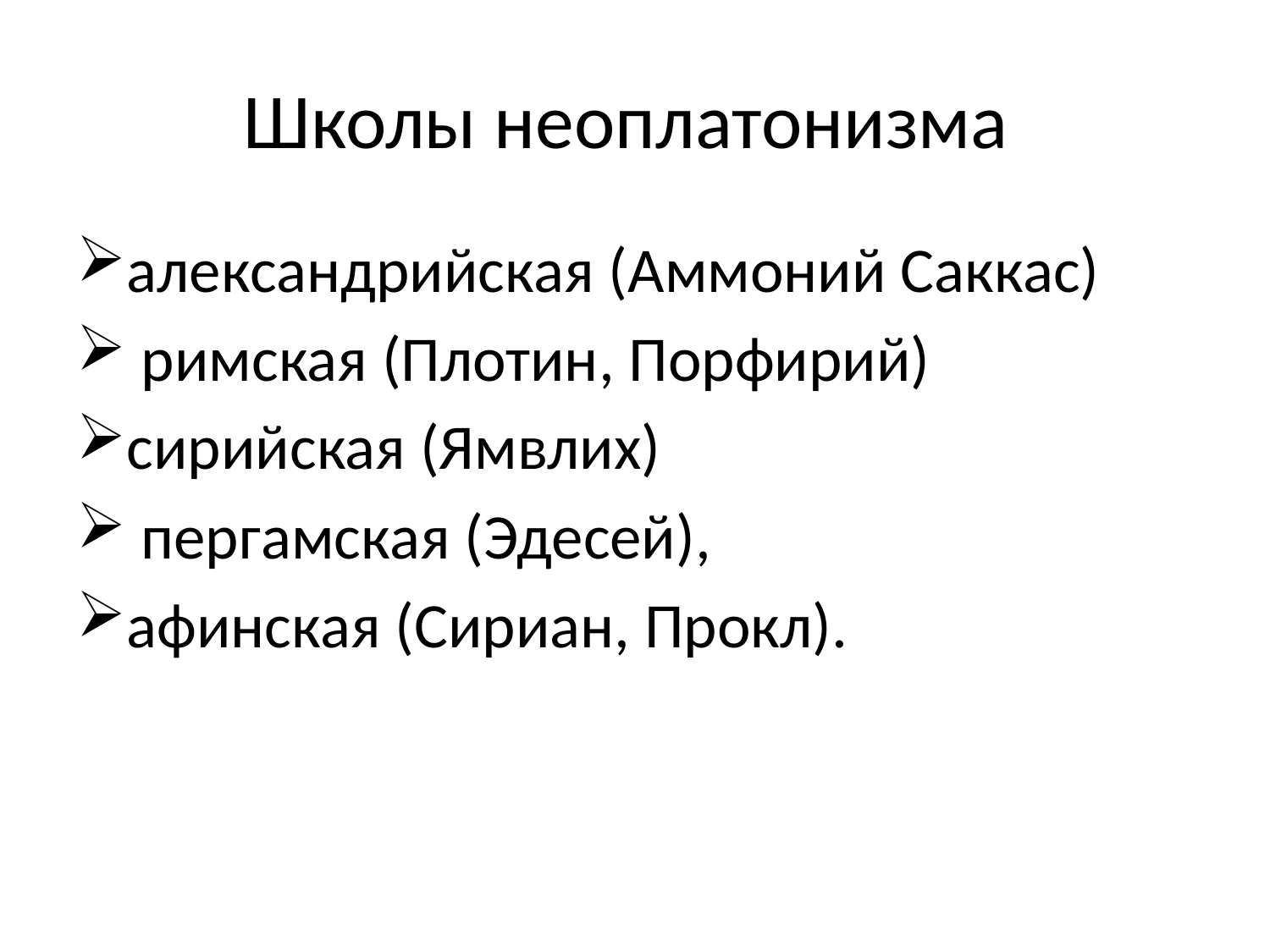

# Школы неоплатонизма
александрийская (Аммоний Саккас)
 римская (Плотин, Порфирий)
сирийская (Ямвлих)
 пергамская (Эдесей),
афинская (Сириан, Прокл).